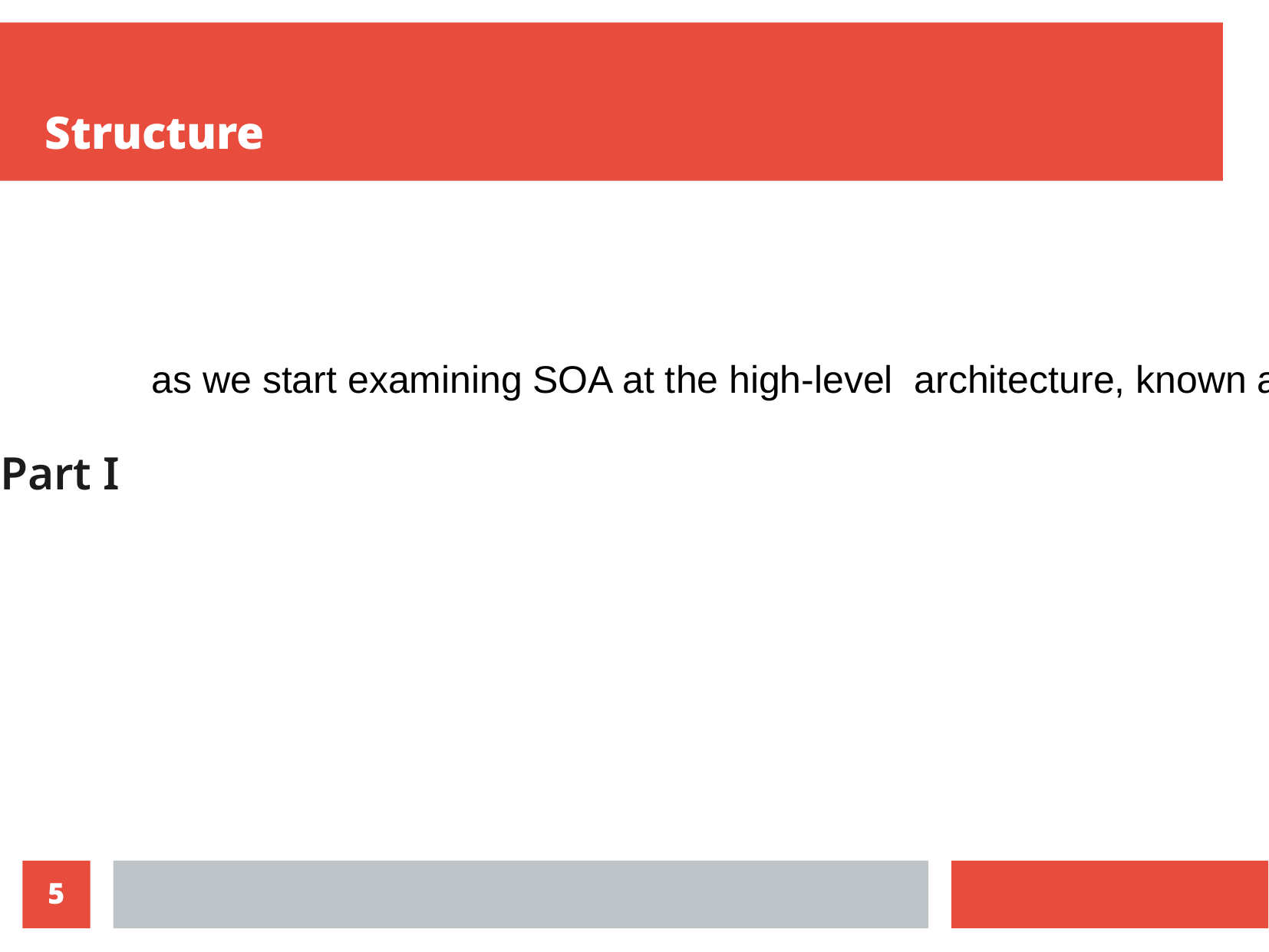

Structure

Part I
as we start examining SOA at the high-level  architecture, known as a reference architecture, here we will learn what SOA is made of, what  are its building blocks, what type of services will we create, and the overall structure and dynamics of a SOA.
5